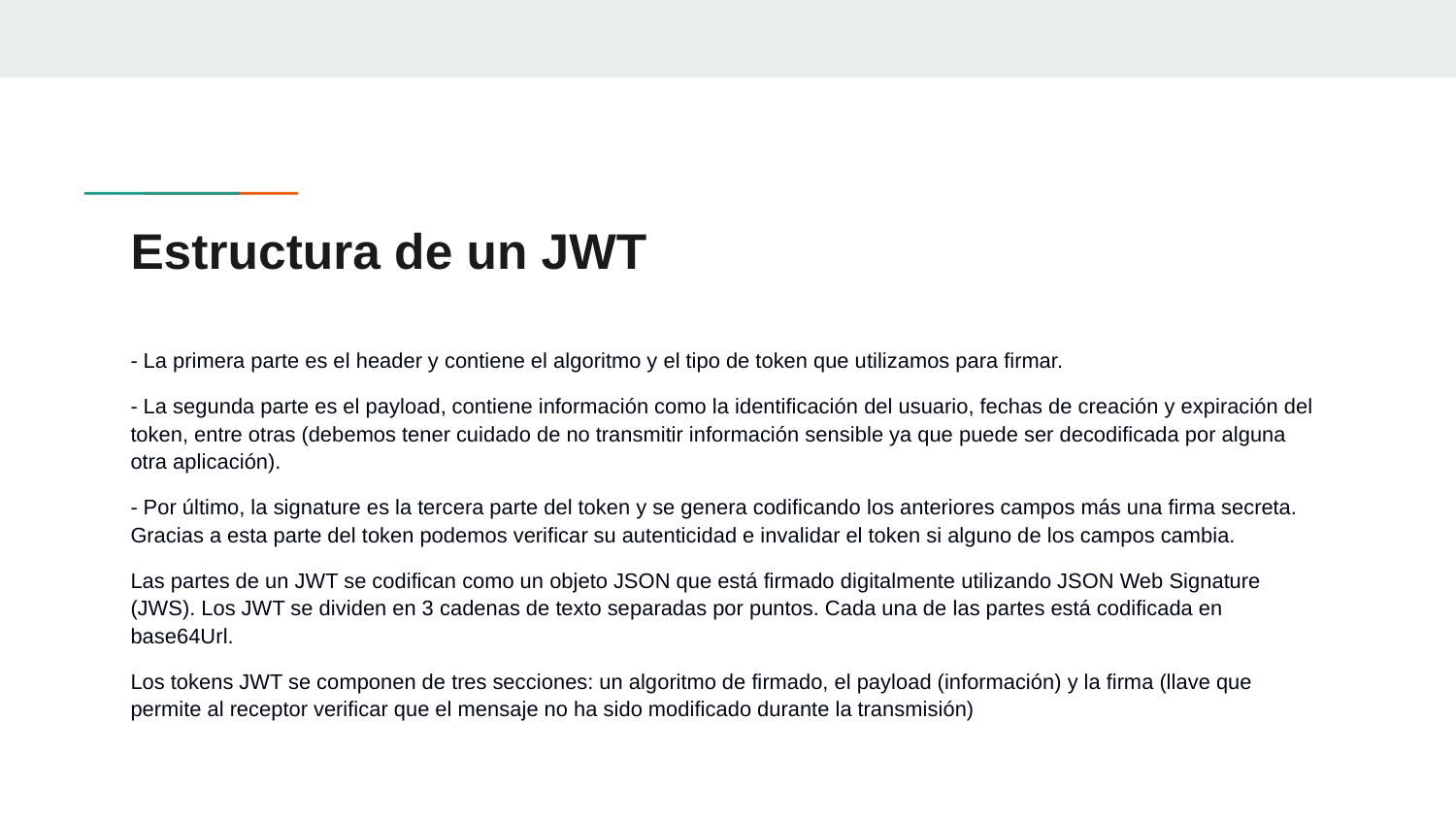

# Estructura de un JWT
- La primera parte es el header y contiene el algoritmo y el tipo de token que utilizamos para firmar.
- La segunda parte es el payload, contiene información como la identificación del usuario, fechas de creación y expiración del token, entre otras (debemos tener cuidado de no transmitir información sensible ya que puede ser decodificada por alguna otra aplicación).
- Por último, la signature es la tercera parte del token y se genera codificando los anteriores campos más una firma secreta. Gracias a esta parte del token podemos verificar su autenticidad e invalidar el token si alguno de los campos cambia.
Las partes de un JWT se codifican como un objeto JSON que está firmado digitalmente utilizando JSON Web Signature (JWS). Los JWT se dividen en 3 cadenas de texto separadas por puntos. Cada una de las partes está codificada en base64Url.
Los tokens JWT se componen de tres secciones: un algoritmo de firmado, el payload (información) y la firma (llave que permite al receptor verificar que el mensaje no ha sido modificado durante la transmisión)